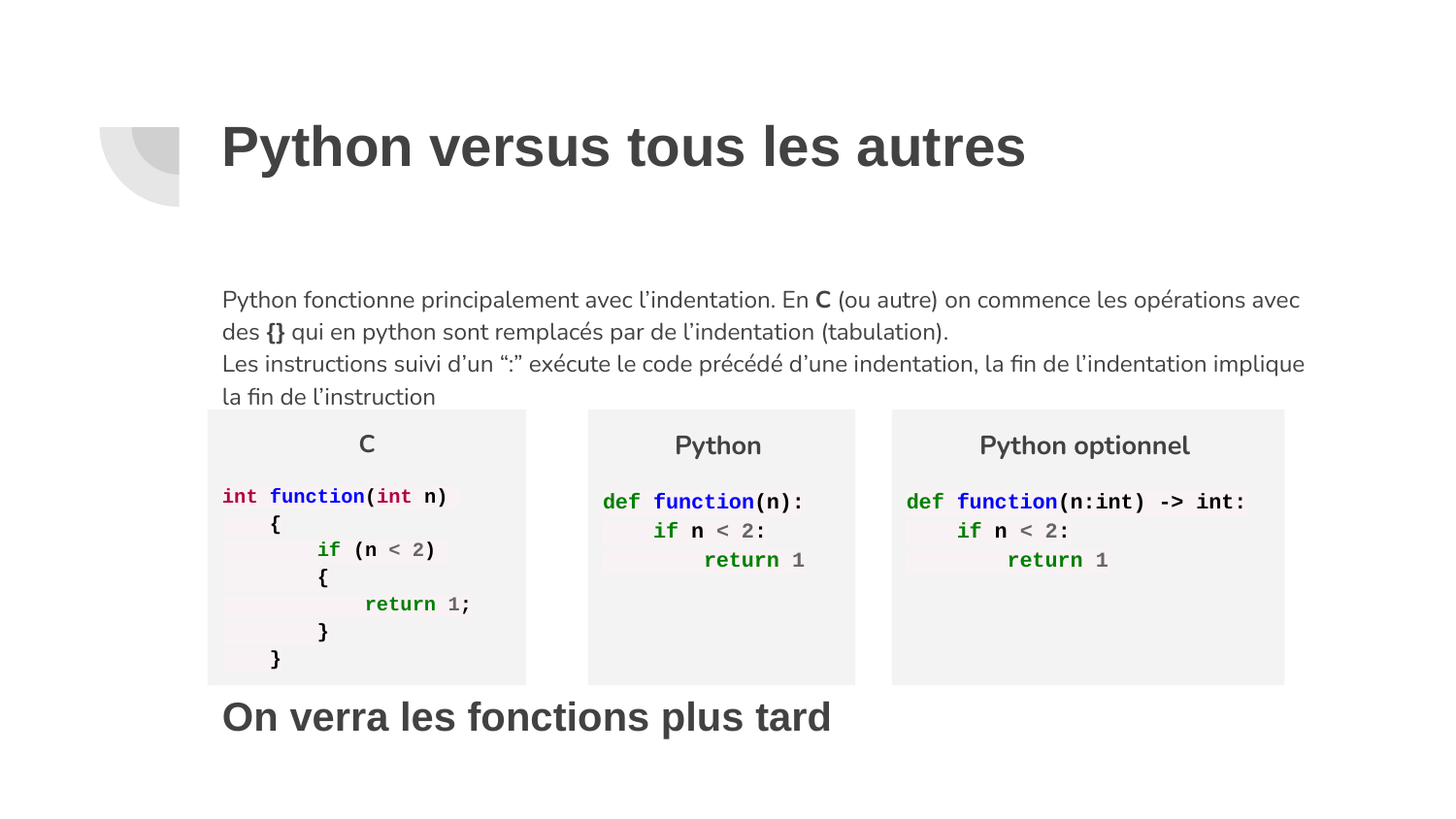

# Python versus tous les autres
Python fonctionne principalement avec l’indentation. En C (ou autre) on commence les opérations avec des {} qui en python sont remplacés par de l’indentation (tabulation).
Les instructions suivi d’un “:” exécute le code précédé d’une indentation, la fin de l’indentation implique la fin de l’instruction
C
int function(int n)
    {
        if (n < 2)
        {
            return 1;
        }
    }
Python
def function(n):
    if n < 2:
        return 1

Python optionnel
def function(n:int) -> int:
    if n < 2:
        return 1

On verra les fonctions plus tard